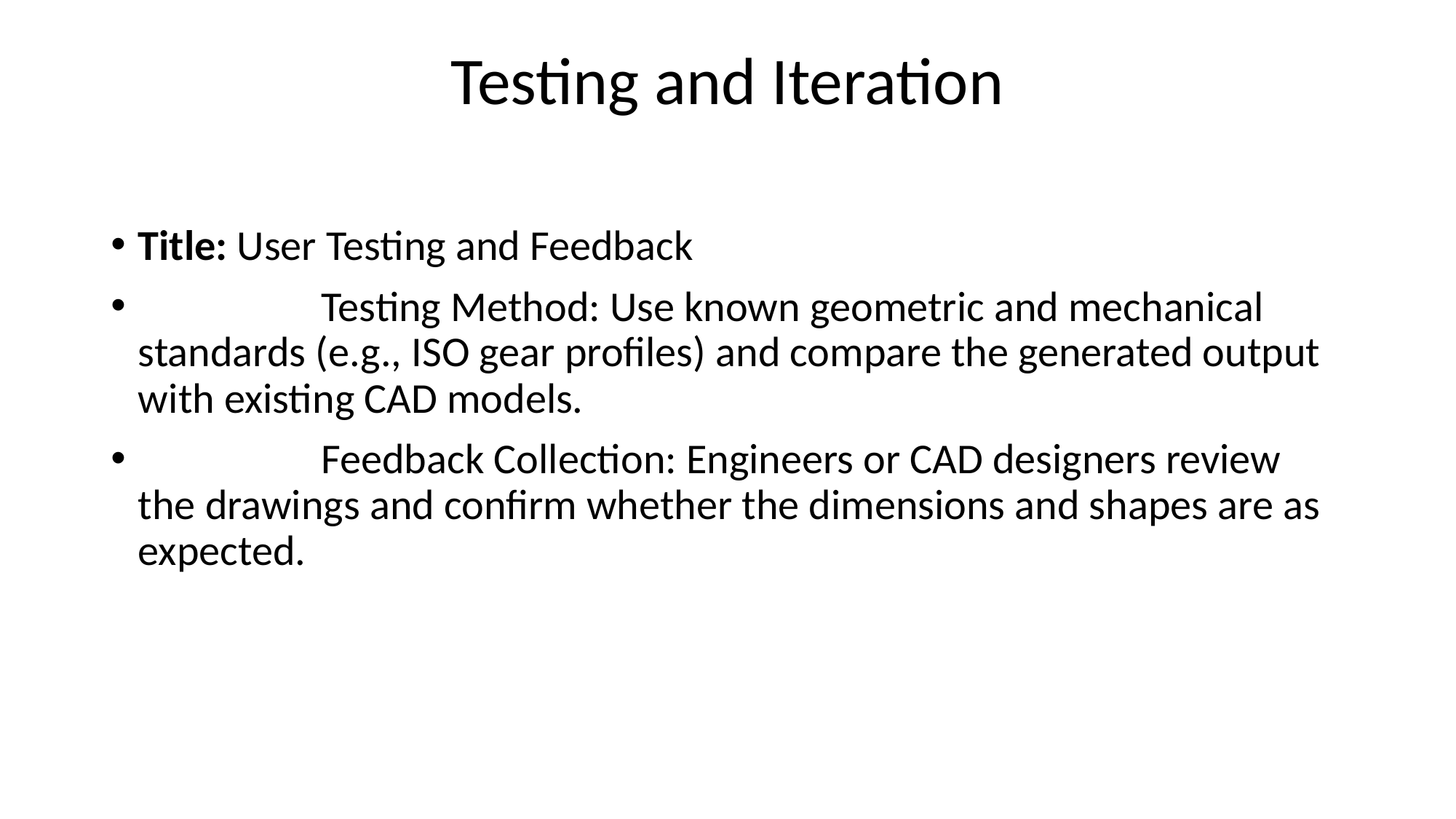

# Testing and Iteration
Title: User Testing and Feedback
                   Testing Method: Use known geometric and mechanical standards (e.g., ISO gear profiles) and compare the generated output with existing CAD models.
                   Feedback Collection: Engineers or CAD designers review the drawings and confirm whether the dimensions and shapes are as expected.